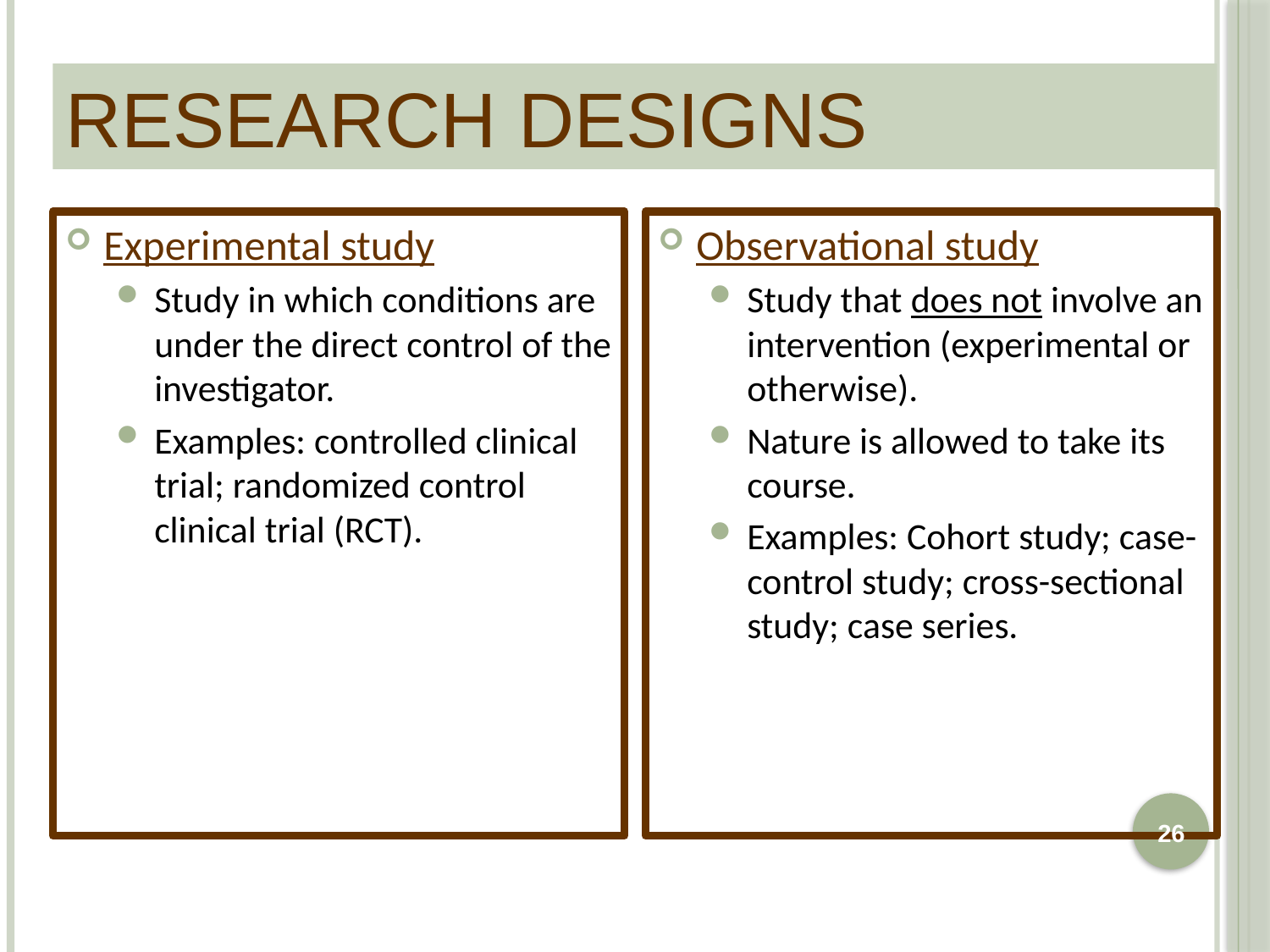

# Research designs
Experimental study
Study in which conditions are under the direct control of the investigator.
Examples: controlled clinical trial; randomized control clinical trial (RCT).
Observational study
Study that does not involve an intervention (experimental or otherwise).
Nature is allowed to take its course.
Examples: Cohort study; case-control study; cross-sectional study; case series.
26